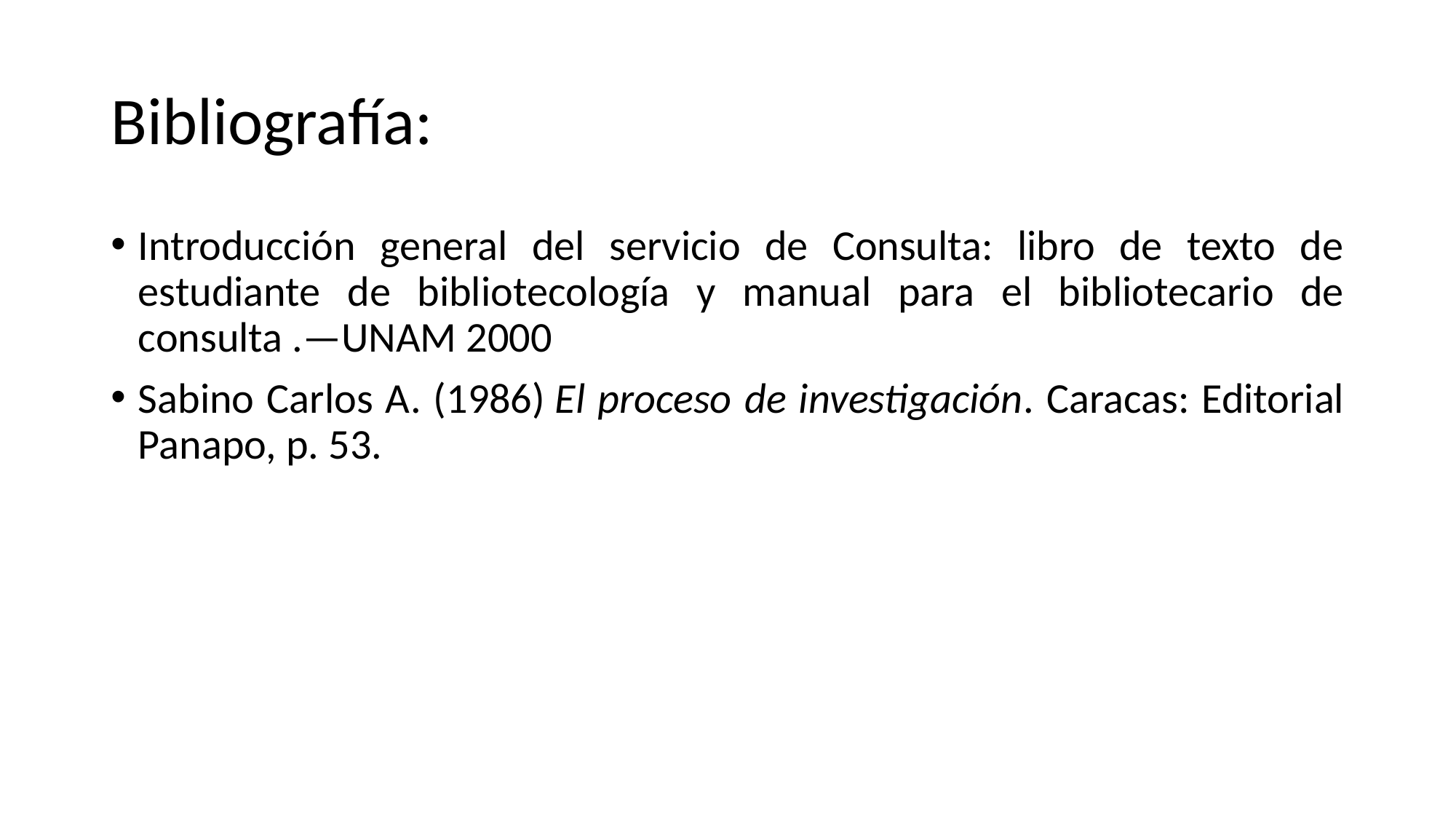

# Bibliografía:
Introducción general del servicio de Consulta: libro de texto de estudiante de bibliotecología y manual para el bibliotecario de consulta .—UNAM 2000
Sabino Carlos A. (1986) El proceso de investigación. Caracas: Editorial Panapo, p. 53.